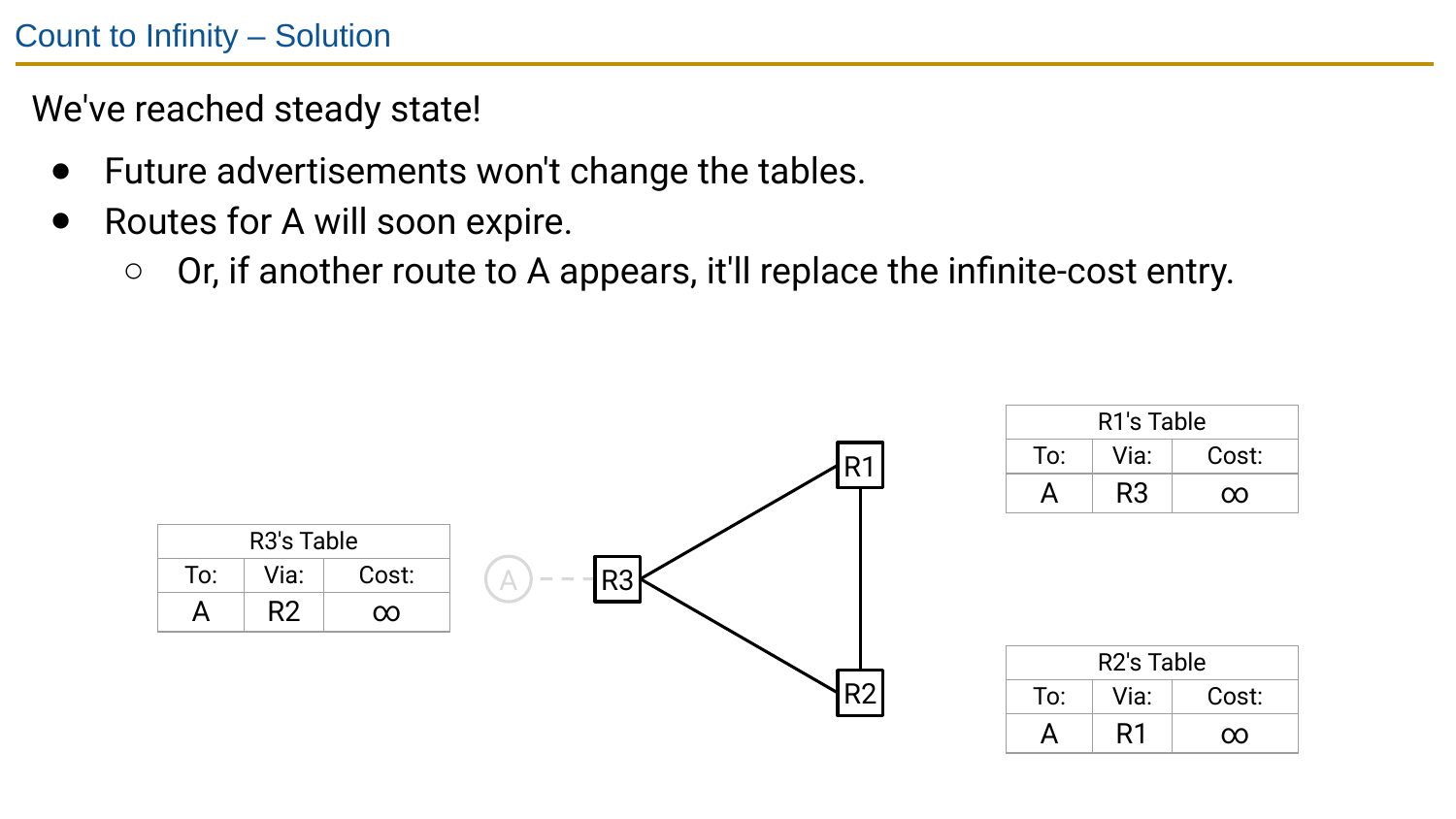

# Count to Infinity – Solution
We've reached steady state!
Future advertisements won't change the tables.
Routes for A will soon expire.
Or, if another route to A appears, it'll replace the infinite-cost entry.
| R1's Table |  |  |
| --- | --- | --- |
| To: | Via: | Cost: |
| A | R3 | ∞ |
R1
| R3's Table |  |  |
| --- | --- | --- |
| To: | Via: | Cost: |
| A | R2 | ∞ |
A
R3
| R2's Table |  |  |
| --- | --- | --- |
| To: | Via: | Cost: |
| A | R1 | ∞ |
R2